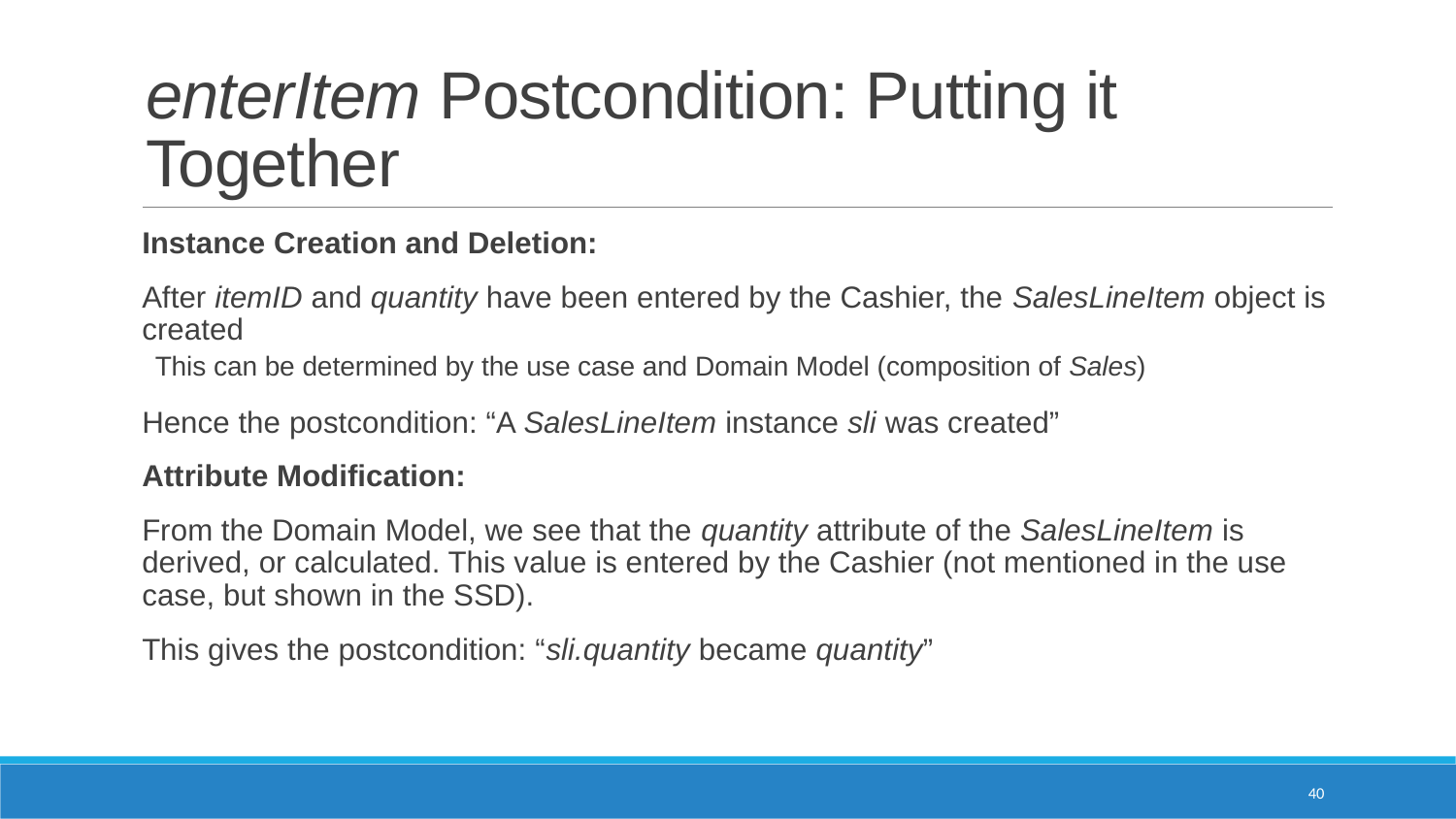

# enterItem Postcondition: Putting it Together
Instance Creation and Deletion:
After itemID and quantity have been entered by the Cashier, the SalesLineItem object is created
This can be determined by the use case and Domain Model (composition of Sales)
Hence the postcondition: “A SalesLineItem instance sli was created”
Attribute Modification:
From the Domain Model, we see that the quantity attribute of the SalesLineItem is derived, or calculated. This value is entered by the Cashier (not mentioned in the use case, but shown in the SSD).
This gives the postcondition: “sli.quantity became quantity”
40